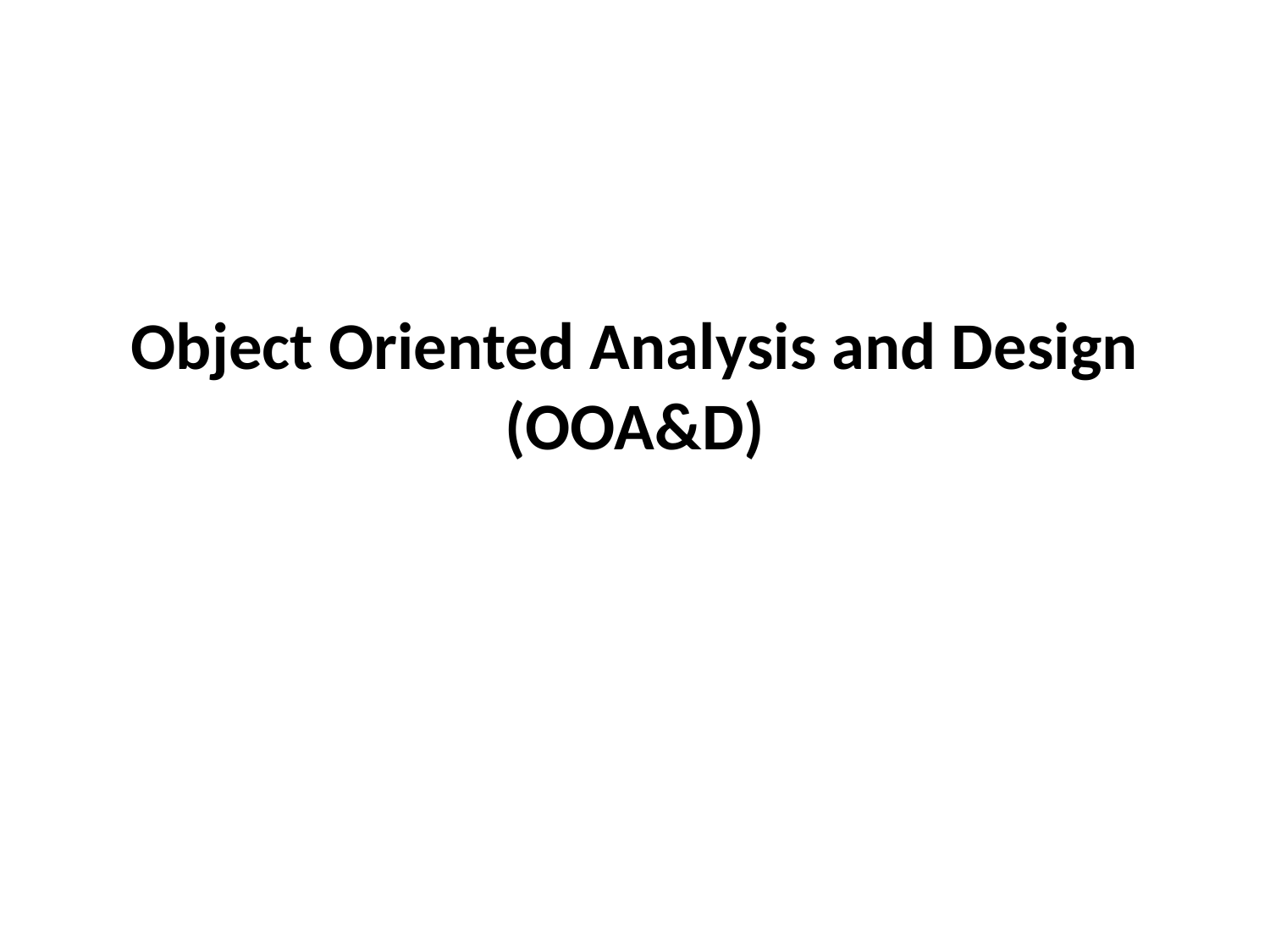

# Object Oriented Analysis and Design (OOA&D)